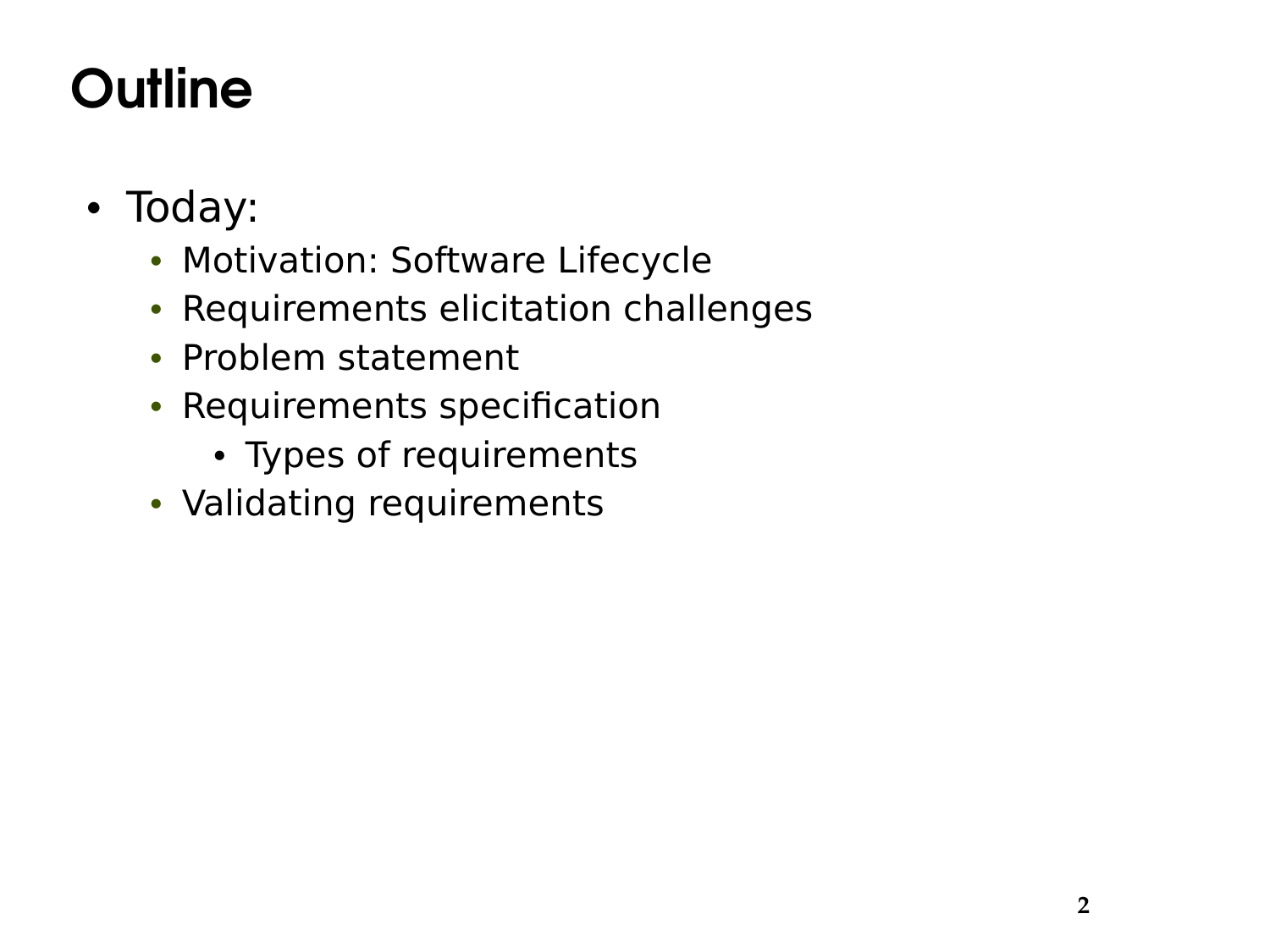

# Outline
Today:
Motivation: Software Lifecycle
Requirements elicitation challenges
Problem statement
Requirements specification
Types of requirements
Validating requirements